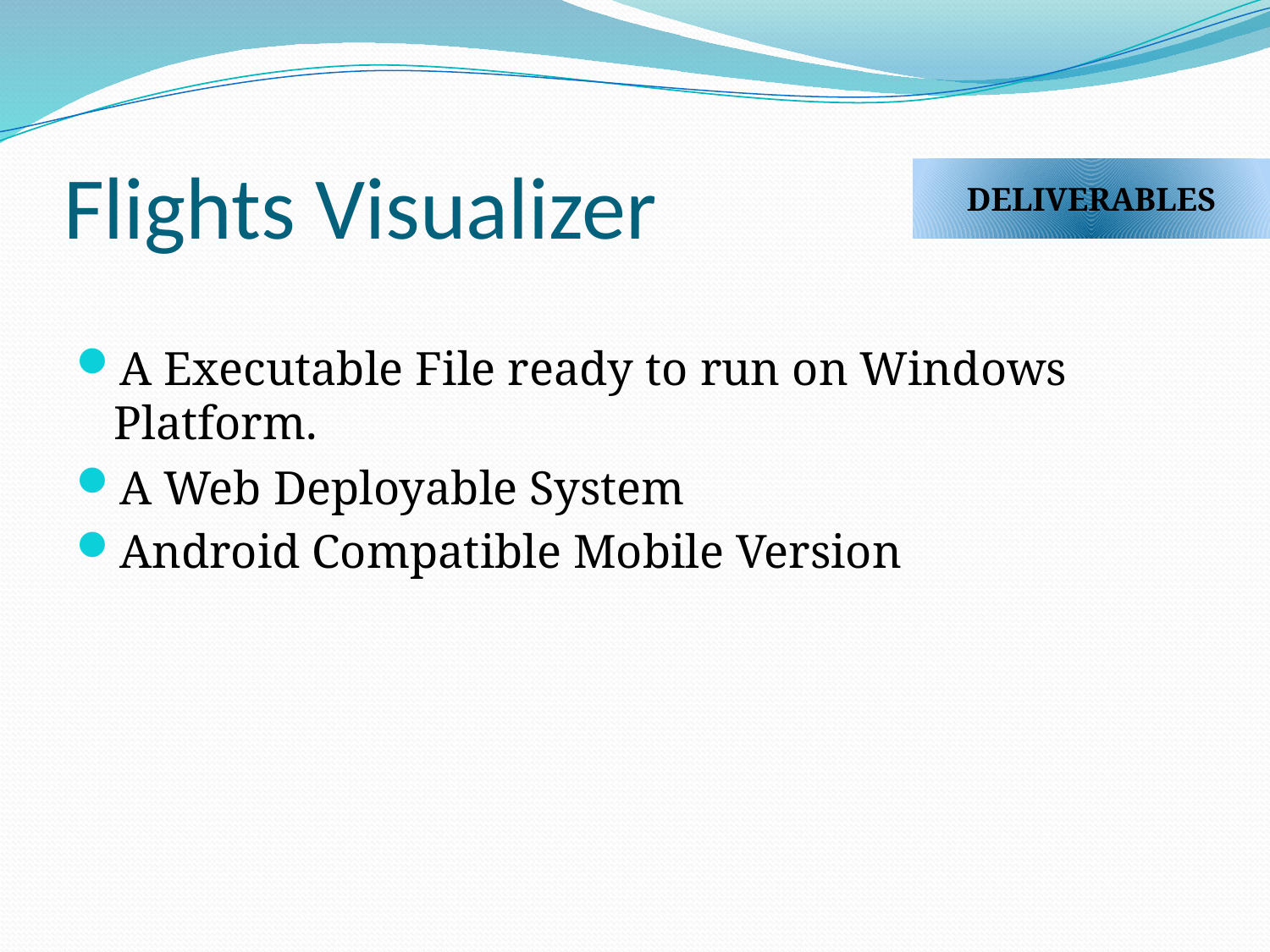

# Flights Visualizer
Deliverables

A Executable File ready to run on Windows Platform.
A Web Deployable System
Android Compatible Mobile Version